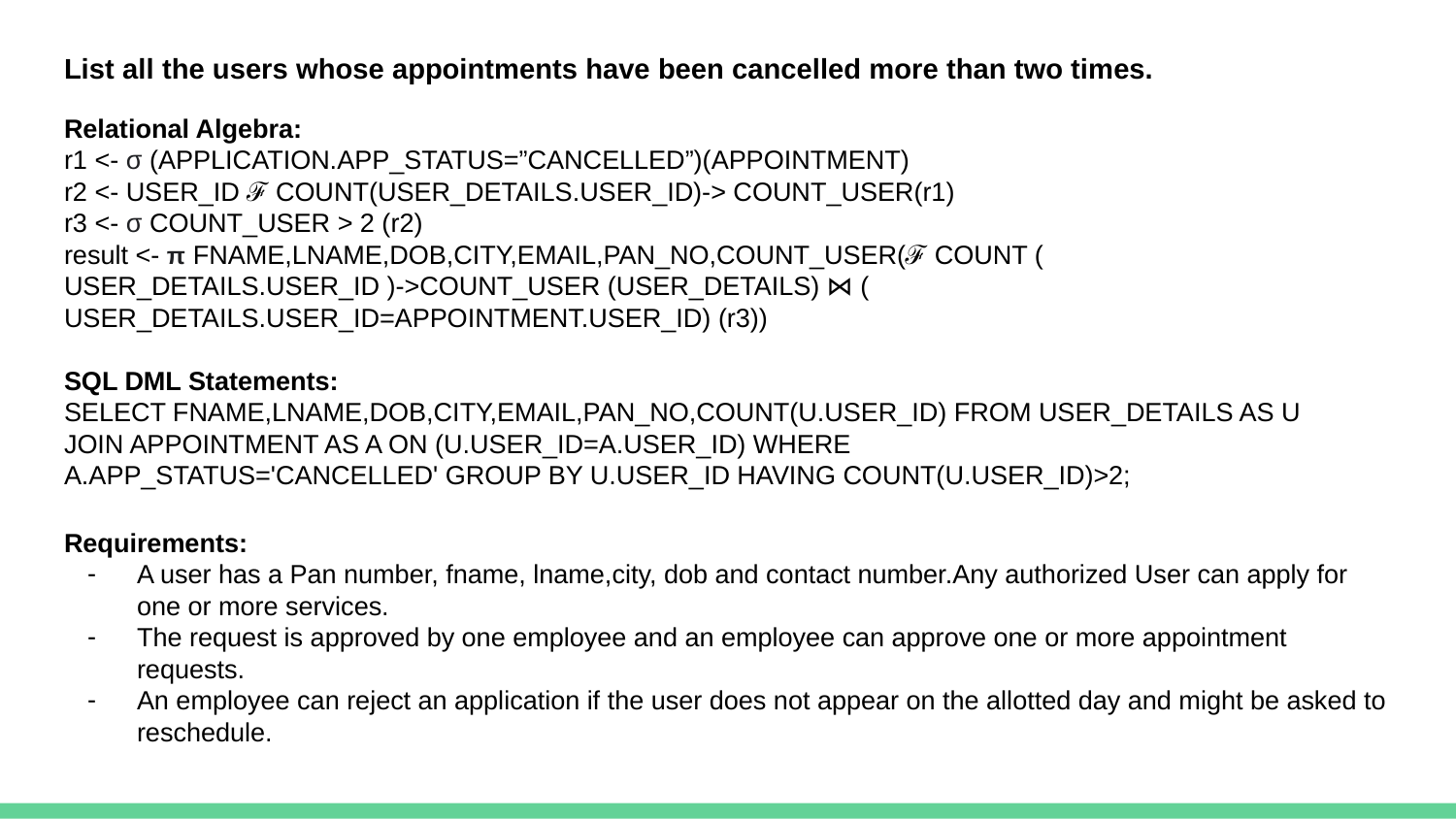

List all the users whose appointments have been cancelled more than two times.

Relational Algebra:
r1 <- σ (APPLICATION.APP_STATUS=”CANCELLED”)(APPOINTMENT)
r2 <- USER_ID ℱ COUNT(USER_DETAILS.USER_ID)-> COUNT_USER(r1)
r3 <- σ COUNT_USER > 2 (r2)
result <- π FNAME,LNAME,DOB,CITY,EMAIL,PAN_NO,COUNT_USER(ℱ COUNT (
USER_DETAILS.USER_ID )->COUNT_USER (USER_DETAILS) ⋈ (
USER_DETAILS.USER_ID=APPOINTMENT.USER_ID) (r3))

SQL DML Statements:
SELECT FNAME,LNAME,DOB,CITY,EMAIL,PAN_NO,COUNT(U.USER_ID) FROM USER_DETAILS AS U
JOIN APPOINTMENT AS A ON (U.USER_ID=A.USER_ID) WHERE
A.APP_STATUS='CANCELLED' GROUP BY U.USER_ID HAVING COUNT(U.USER_ID)>2;

Requirements:
A user has a Pan number, fname, lname,city, dob and contact number.Any authorized User can apply for one or more services.
The request is approved by one employee and an employee can approve one or more appointment requests.
An employee can reject an application if the user does not appear on the allotted day and might be asked to reschedule.